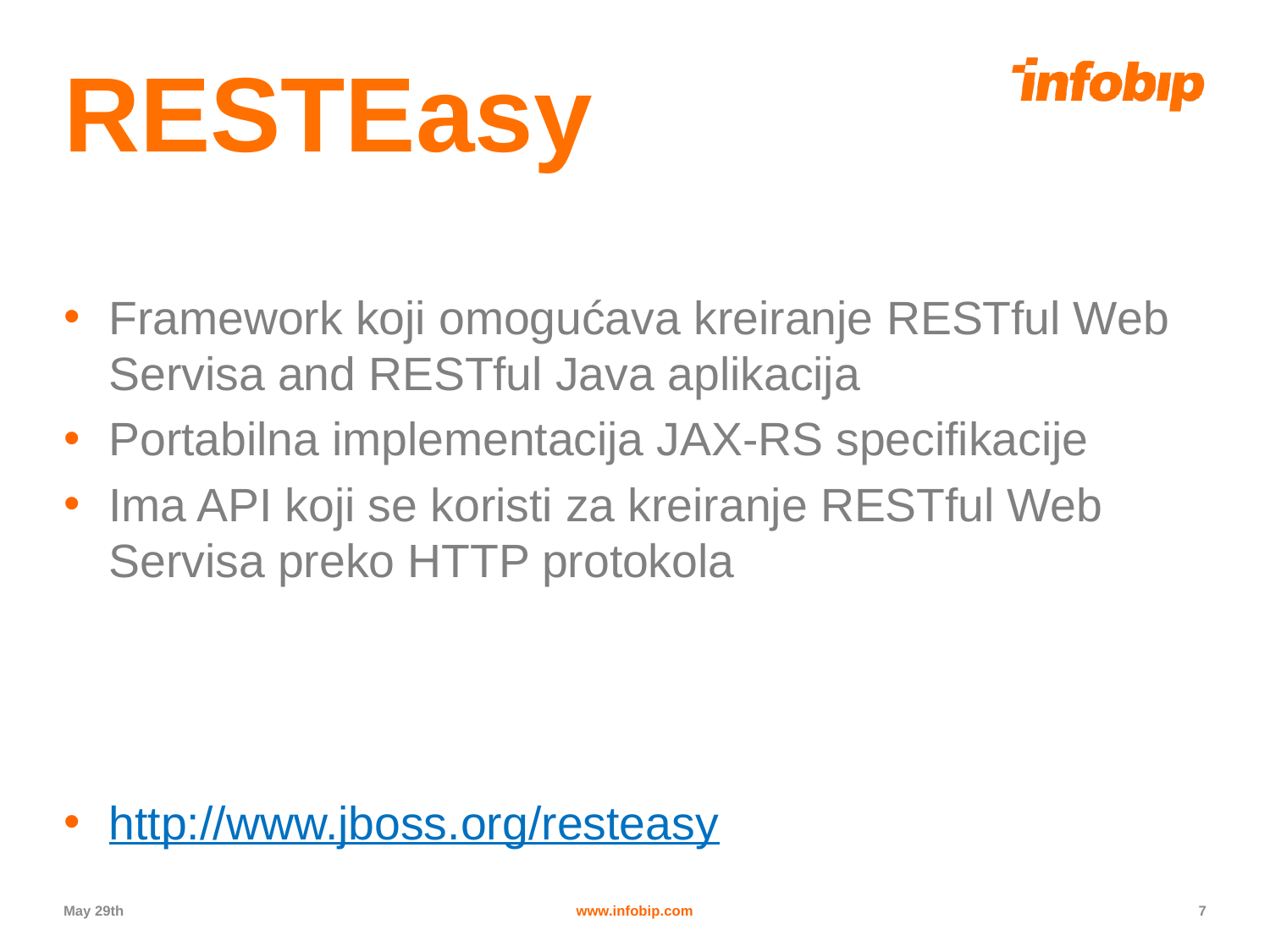

# RESTEasy

Framework koji omogućava kreiranje RESTful Web Servisa and RESTful Java aplikacija
Portabilna implementacija JAX-RS specifikacije
Ima API koji se koristi za kreiranje RESTful Web Servisa preko HTTP protokola

http://www.jboss.org/resteasy
May 29th
www.infobip.com
7